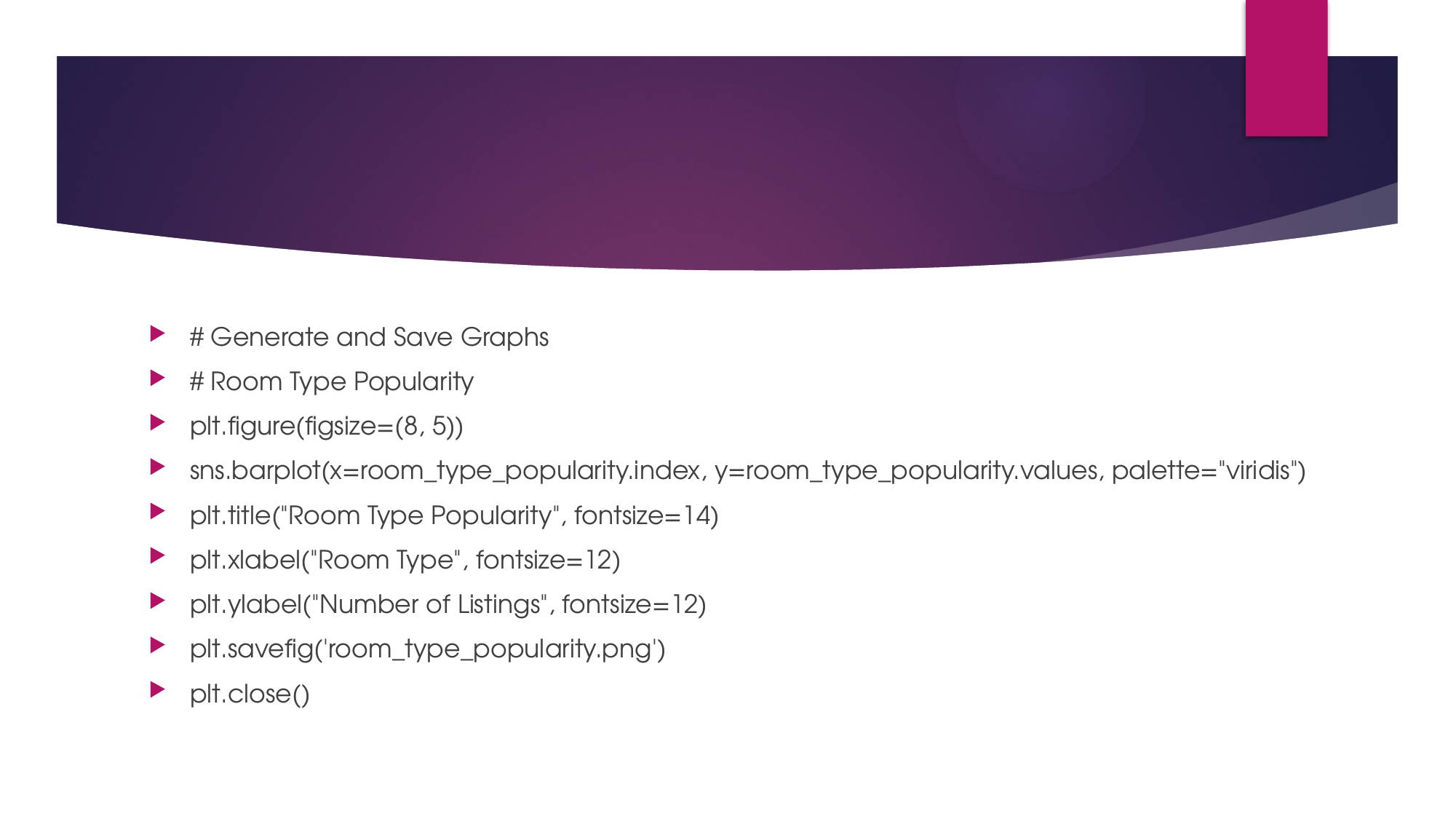

#
# Generate and Save Graphs
# Room Type Popularity
plt.figure(figsize=(8, 5))
sns.barplot(x=room_type_popularity.index, y=room_type_popularity.values, palette="viridis")
plt.title("Room Type Popularity", fontsize=14)
plt.xlabel("Room Type", fontsize=12)
plt.ylabel("Number of Listings", fontsize=12)
plt.savefig('room_type_popularity.png')
plt.close()